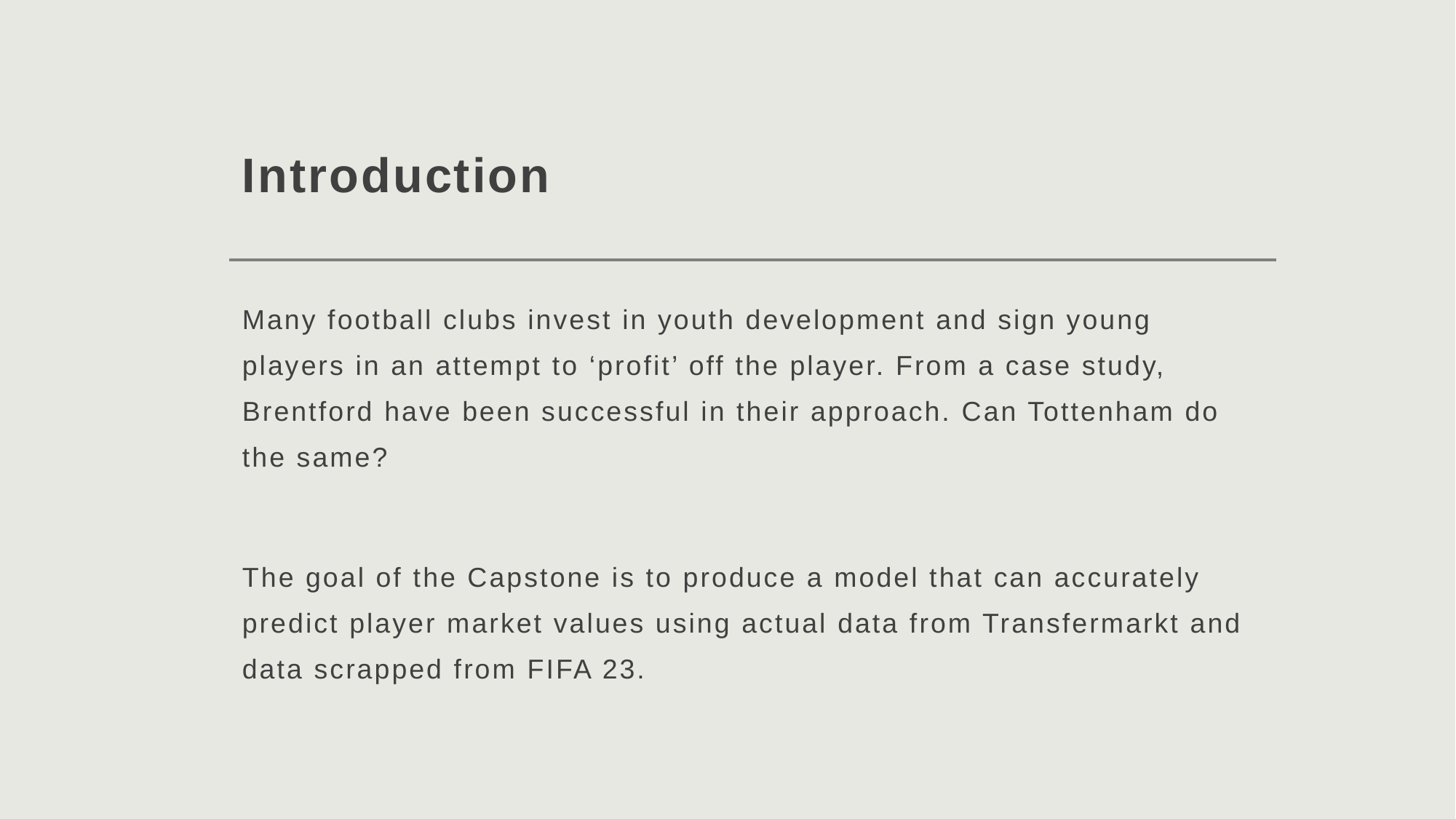

# Introduction
Many football clubs invest in youth development and sign young players in an attempt to ‘profit’ off the player. From a case study, Brentford have been successful in their approach. Can Tottenham do the same?

The goal of the Capstone is to produce a model that can accurately predict player market values using actual data from Transfermarkt and data scrapped from FIFA 23.